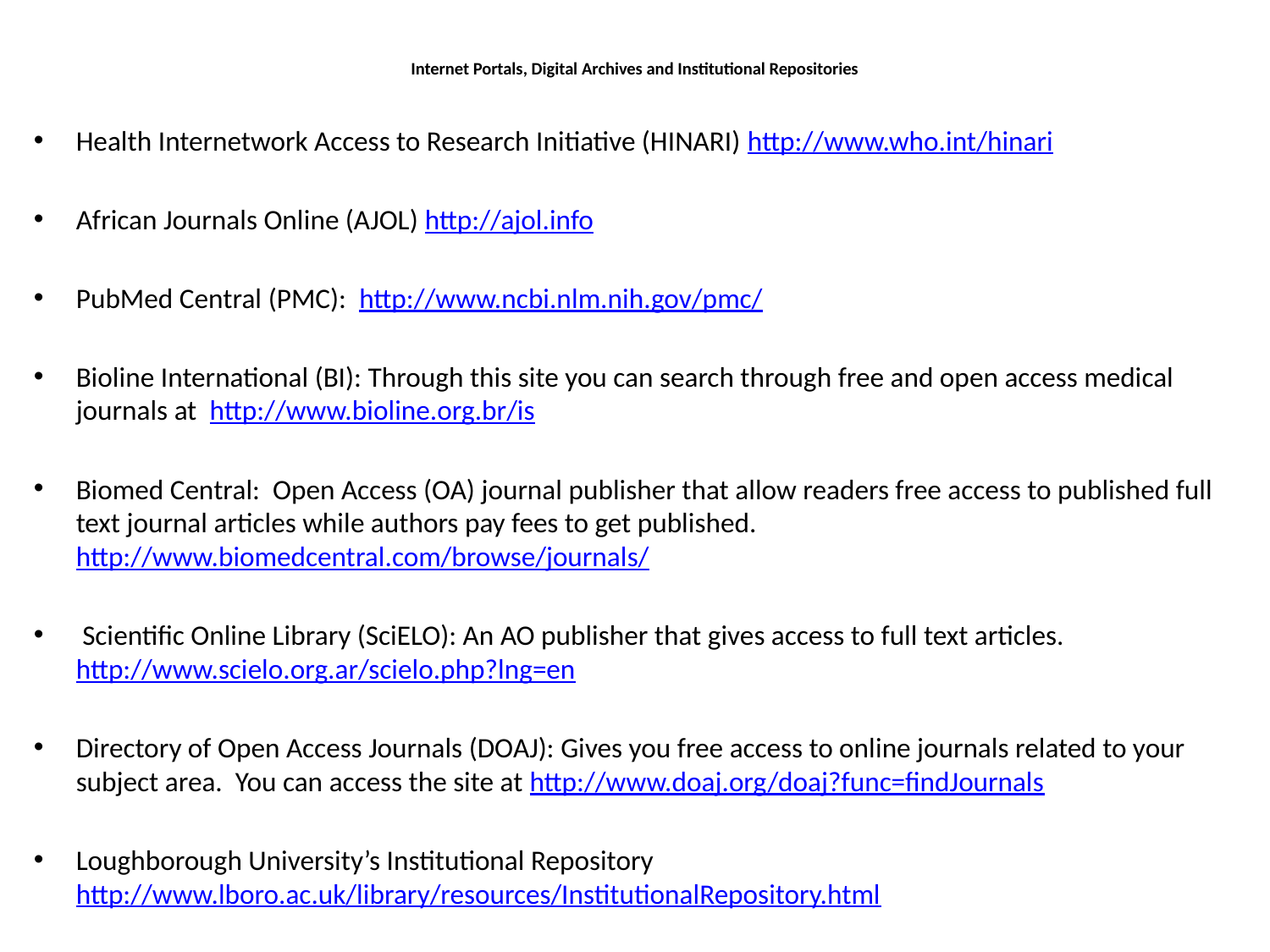

# Internet Portals, Digital Archives and Institutional Repositories
Health Internetwork Access to Research Initiative (HINARI) http://www.who.int/hinari

African Journals Online (AJOL) http://ajol.info

PubMed Central (PMC):  http://www.ncbi.nlm.nih.gov/pmc/

Bioline International (BI): Through this site you can search through free and open access medical journals at  http://www.bioline.org.br/is

Biomed Central:  Open Access (OA) journal publisher that allow readers free access to published full text journal articles while authors pay fees to get published. http://www.biomedcentral.com/browse/journals/

 Scientific Online Library (SciELO): An AO publisher that gives access to full text articles.   http://www.scielo.org.ar/scielo.php?lng=en

Directory of Open Access Journals (DOAJ): Gives you free access to online journals related to your subject area.  You can access the site at http://www.doaj.org/doaj?func=findJournals

Loughborough University’s Institutional Repository http://www.lboro.ac.uk/library/resources/InstitutionalRepository.html